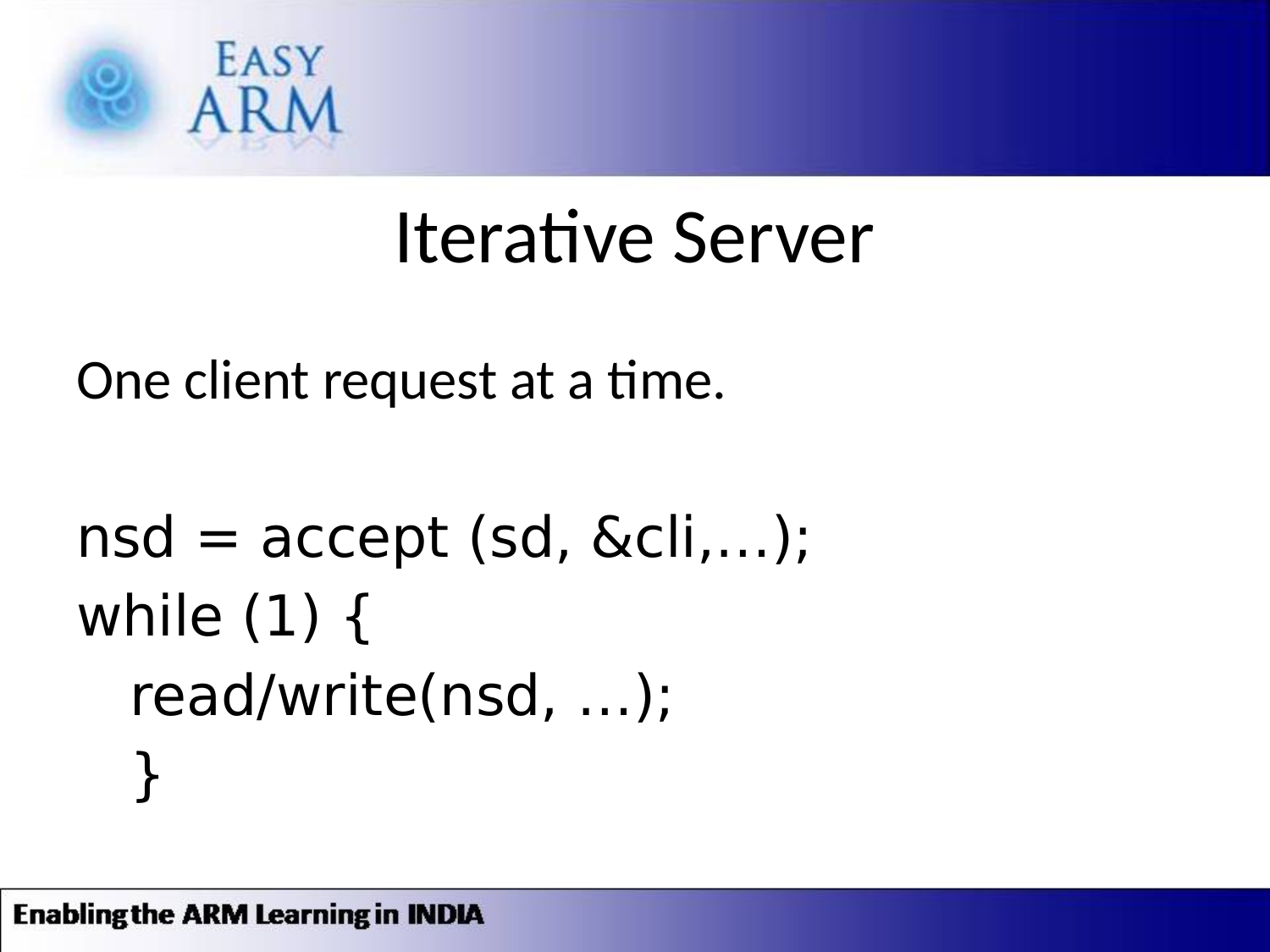

# Iterative Server
One client request at a time.

nsd = accept (sd, &cli,…);
while (1) {
   read/write(nsd, …);
   }